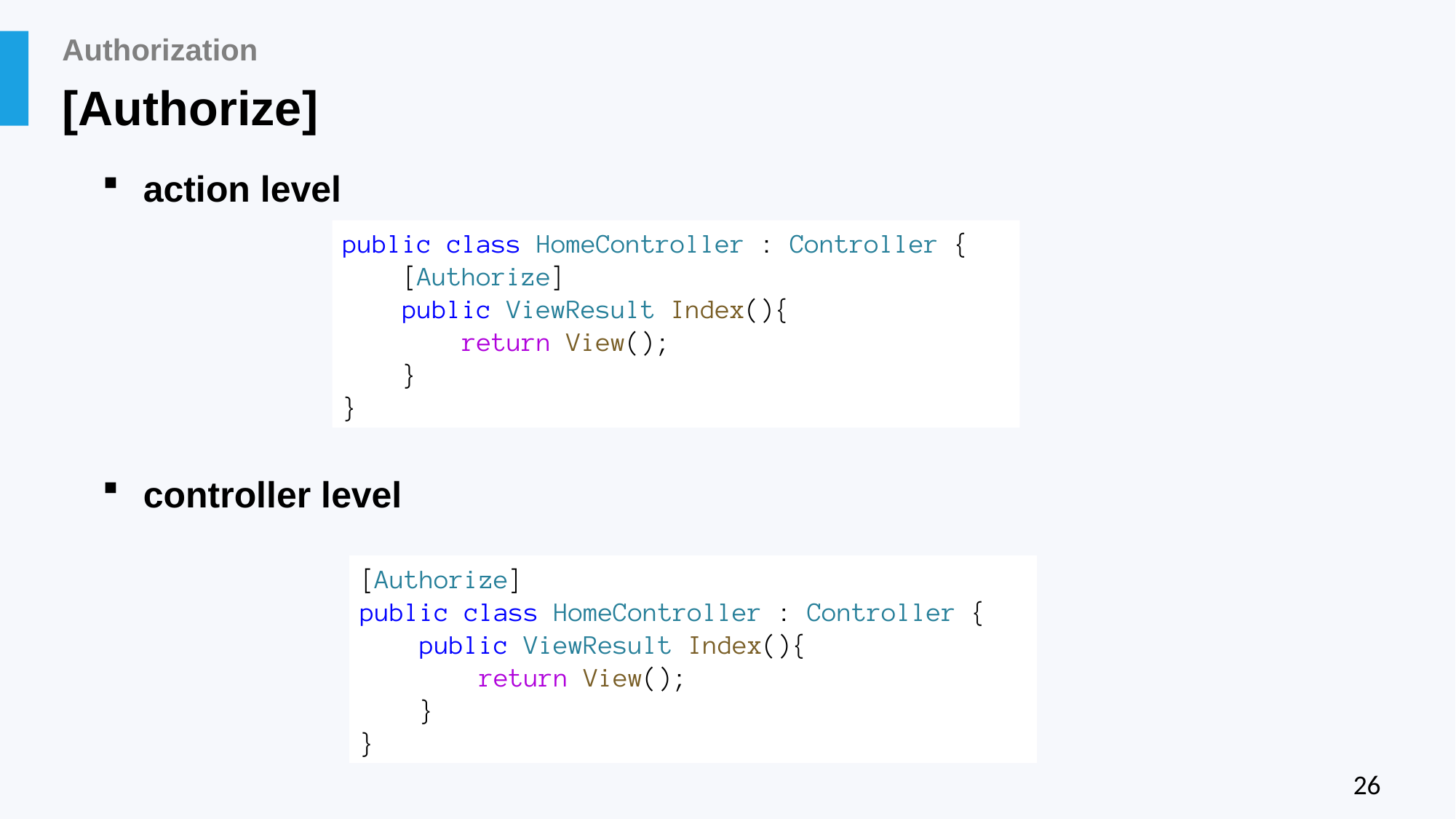

# Authorization
[Authorize]
action level

controller level

public class HomeController : Controller {
    [Authorize]
    public ViewResult Index(){
        return View();
    }
}
[Authorize]
public class HomeController : Controller {
    public ViewResult Index(){
        return View();
    }
}